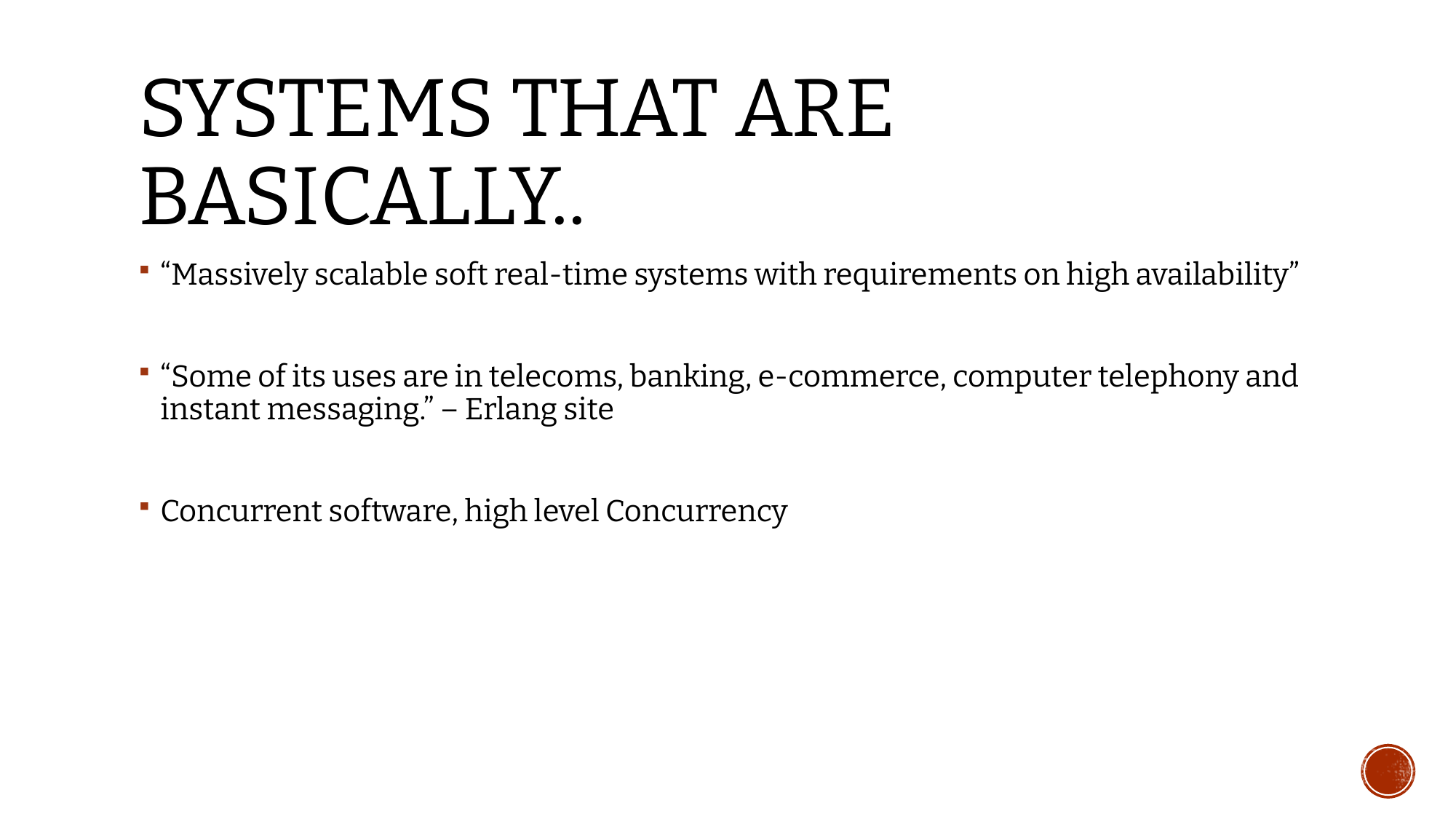

# Systems that are basically..
“Massively scalable soft real-time systems with requirements on high availability”

“Some of its uses are in telecoms, banking, e-commerce, computer telephony and instant messaging.” – Erlang site

Concurrent software, high level Concurrency